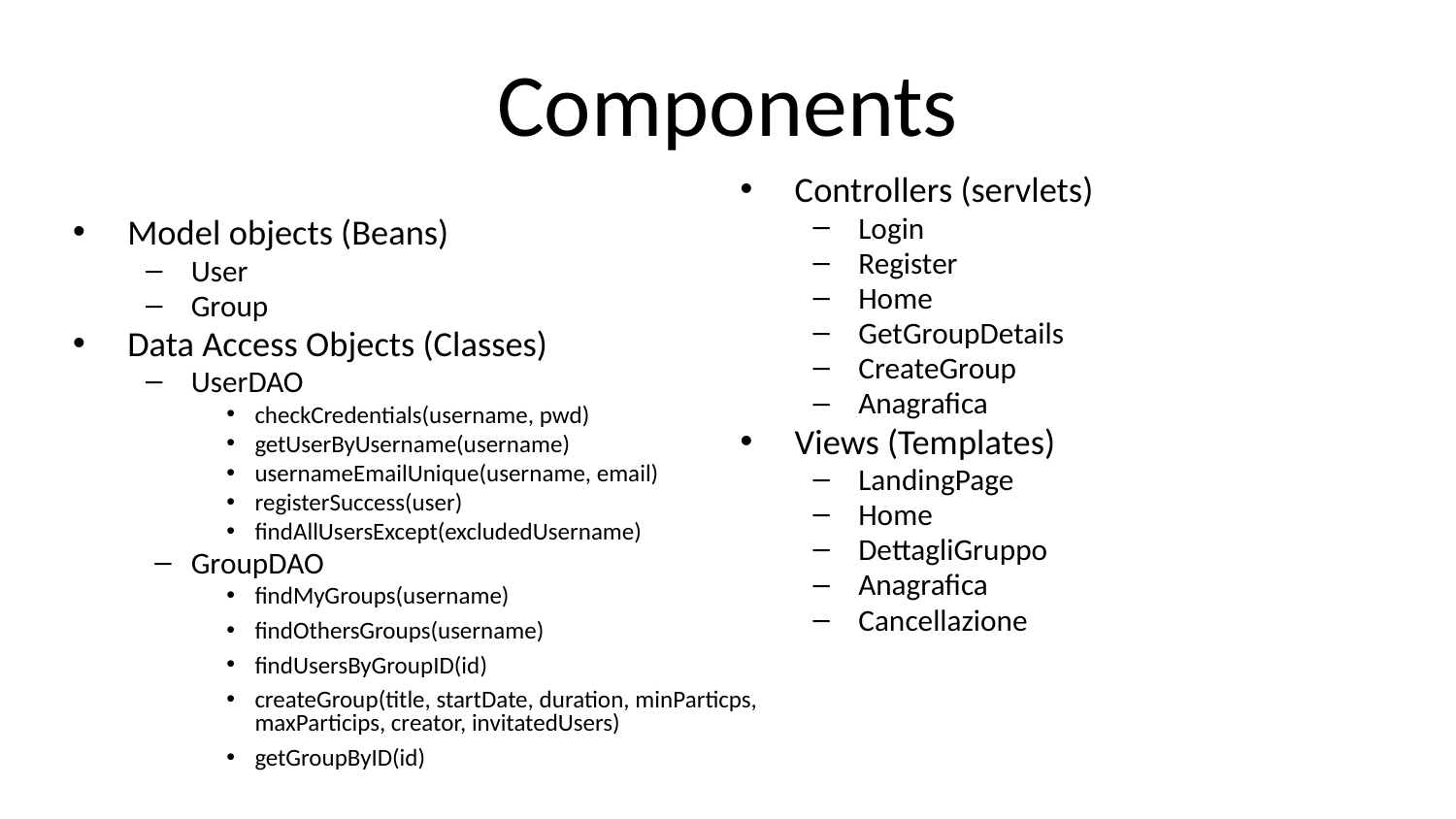

# Components
Controllers (servlets)
Login
Register
Home
GetGroupDetails
CreateGroup
Anagrafica
Views (Templates)
LandingPage
Home
DettagliGruppo
Anagrafica
Cancellazione
Model objects (Beans)
User
Group
Data Access Objects (Classes)
UserDAO
checkCredentials(username, pwd)
getUserByUsername(username)
usernameEmailUnique(username, email)
registerSuccess(user)
findAllUsersExcept(excludedUsername)
GroupDAO
findMyGroups(username)
findOthersGroups(username)
findUsersByGroupID(id)
createGroup(title, startDate, duration, minParticps, maxParticips, creator, invitatedUsers)
getGroupByID(id)